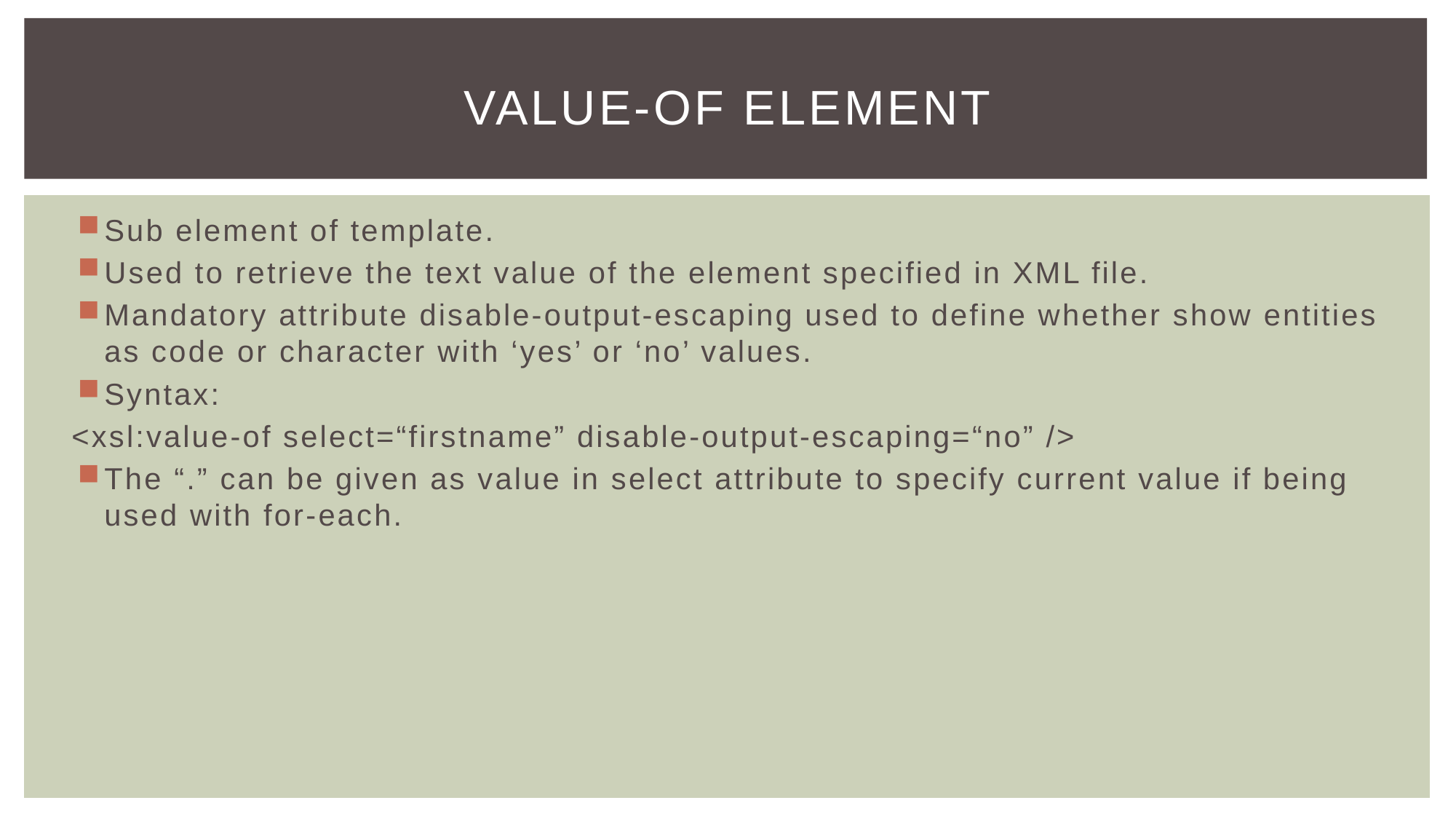

# Value-of Element
Sub element of template.
Used to retrieve the text value of the element specified in XML file.
Mandatory attribute disable-output-escaping used to define whether show entities as code or character with ‘yes’ or ‘no’ values.
Syntax:
<xsl:value-of select=“firstname” disable-output-escaping=“no” />
The “.” can be given as value in select attribute to specify current value if being used with for-each.